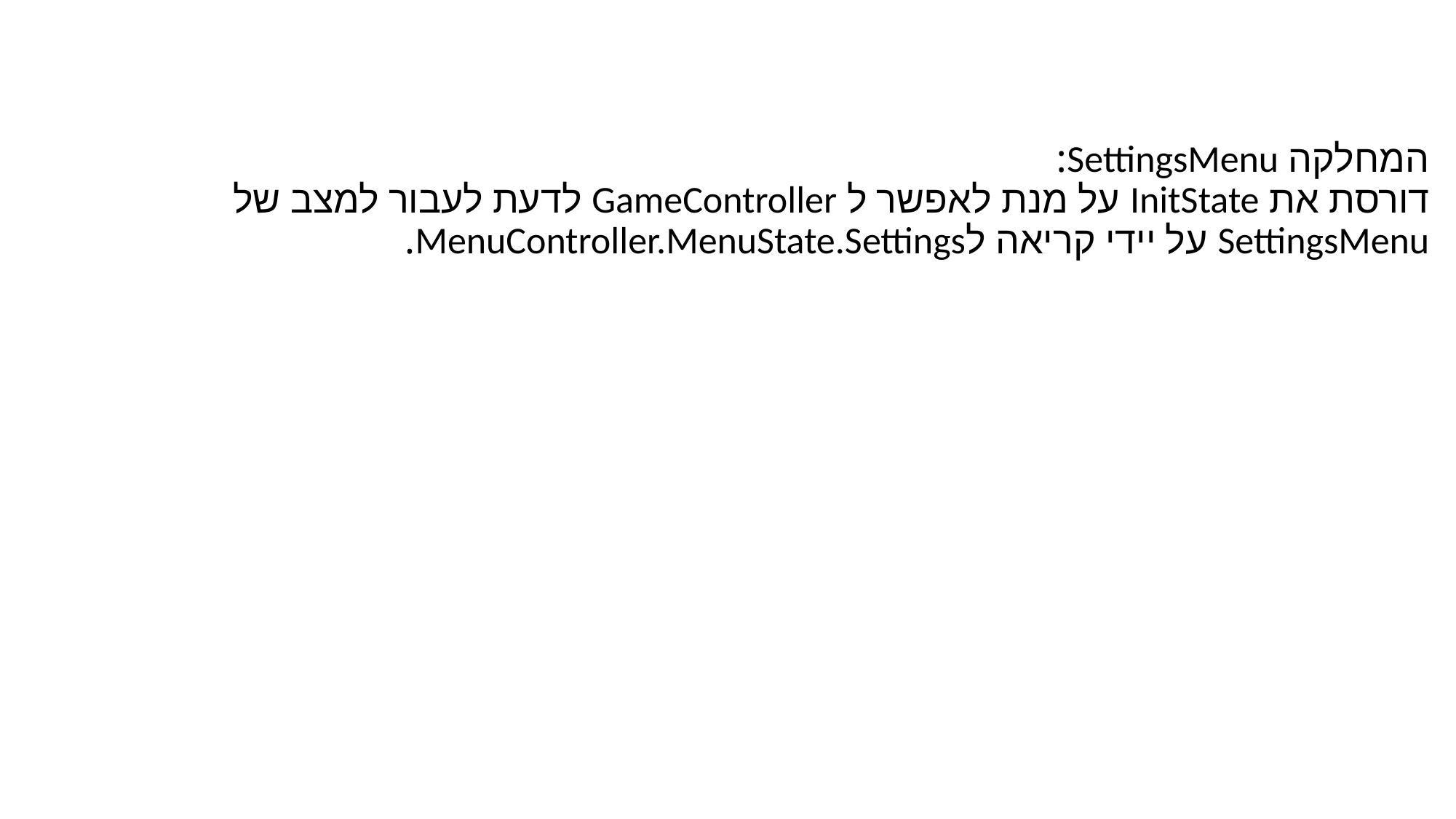

# המחלקה SettingsMenu: דורסת את InitState על מנת לאפשר ל GameController לדעת לעבור למצב של SettingsMenu על יידי קריאה לMenuController.MenuState.Settings.